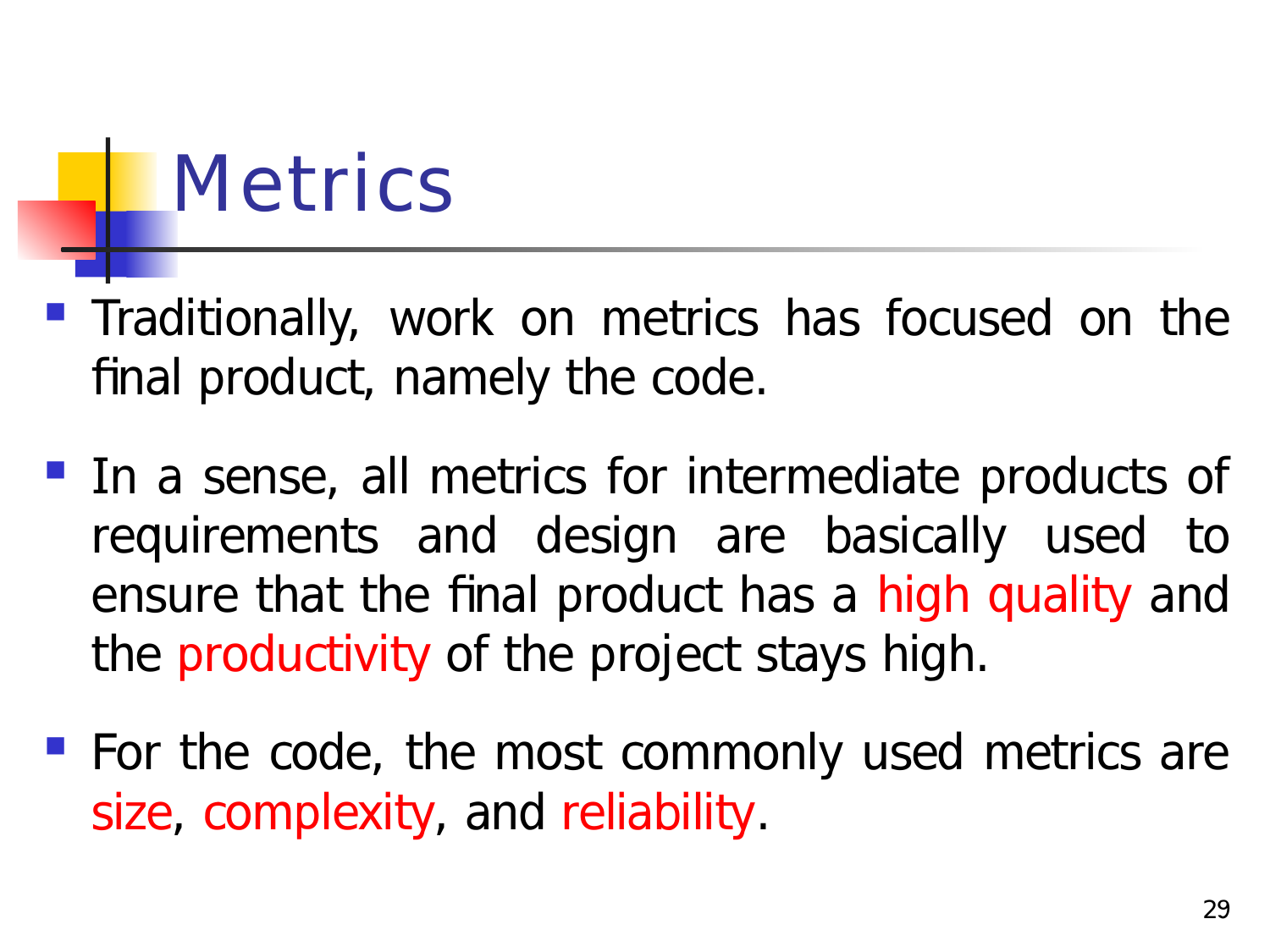

# Metrics
Traditionally, work on metrics has focused on the final product, namely the code.

In a sense, all metrics for intermediate products of requirements and design are basically used to ensure that the final product has a high quality and the productivity of the project stays high.

For the code, the most commonly used metrics are size, complexity, and reliability.
29